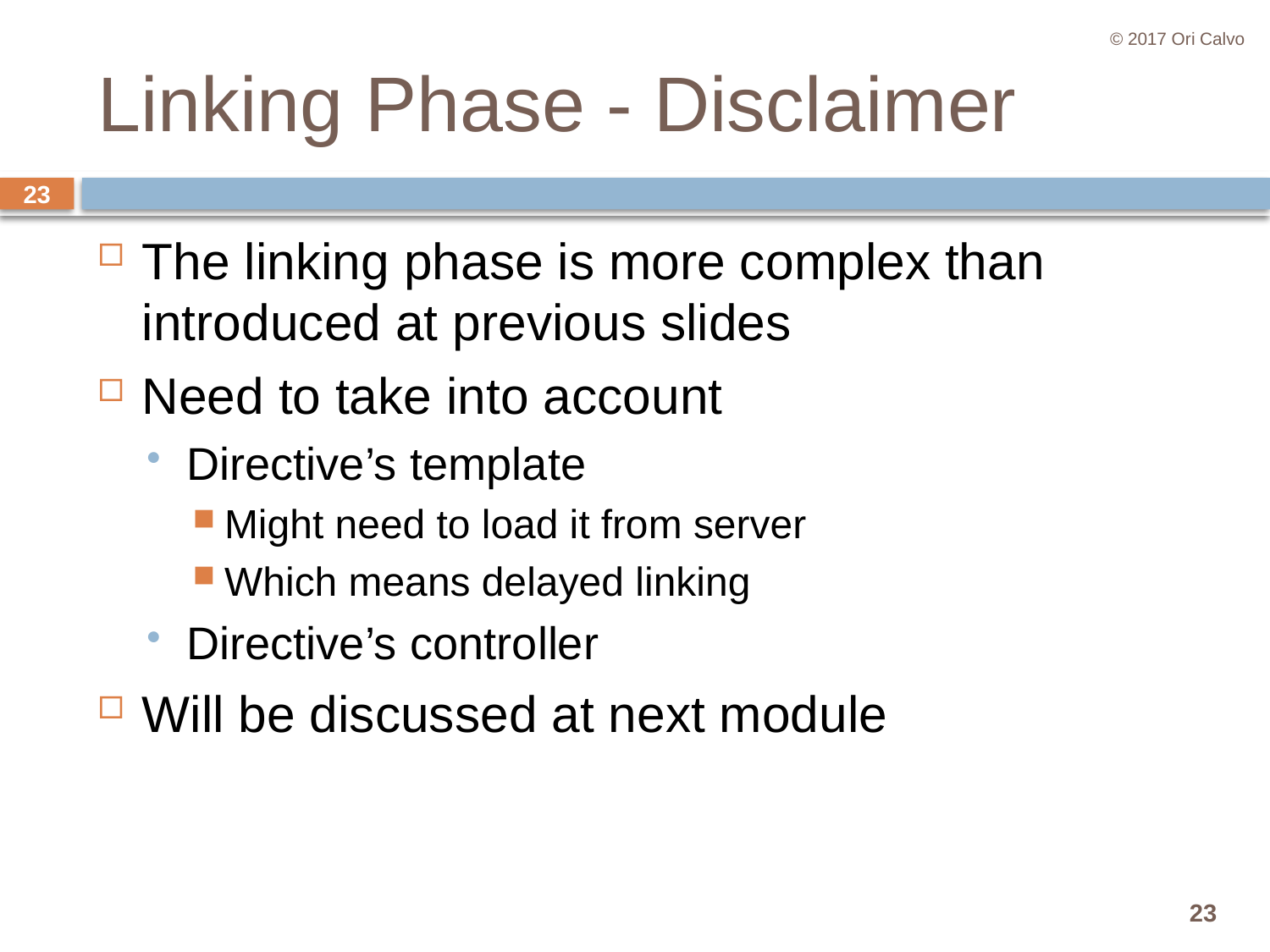

© 2017 Ori Calvo
# Linking Phase - Disclaimer
23
The linking phase is more complex than introduced at previous slides
Need to take into account
Directive’s template
Might need to load it from server
Which means delayed linking
Directive’s controller
Will be discussed at next module